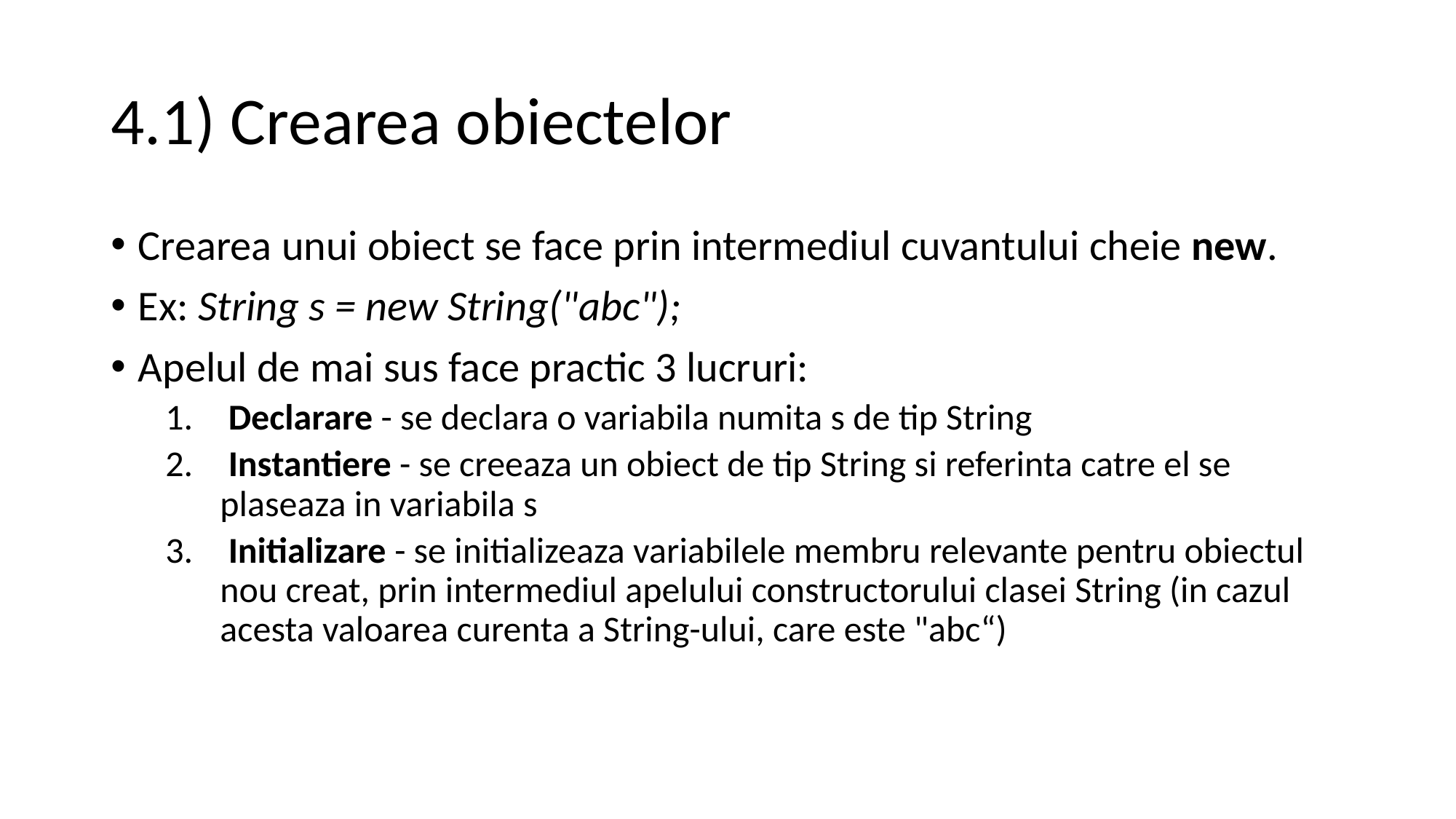

# 4.1) Crearea obiectelor
Crearea unui obiect se face prin intermediul cuvantului cheie new.
Ex: String s = new String("abc");
Apelul de mai sus face practic 3 lucruri:
 Declarare - se declara o variabila numita s de tip String
 Instantiere - se creeaza un obiect de tip String si referinta catre el se plaseaza in variabila s
 Initializare - se initializeaza variabilele membru relevante pentru obiectul nou creat, prin intermediul apelului constructorului clasei String (in cazul acesta valoarea curenta a String-ului, care este "abc“)